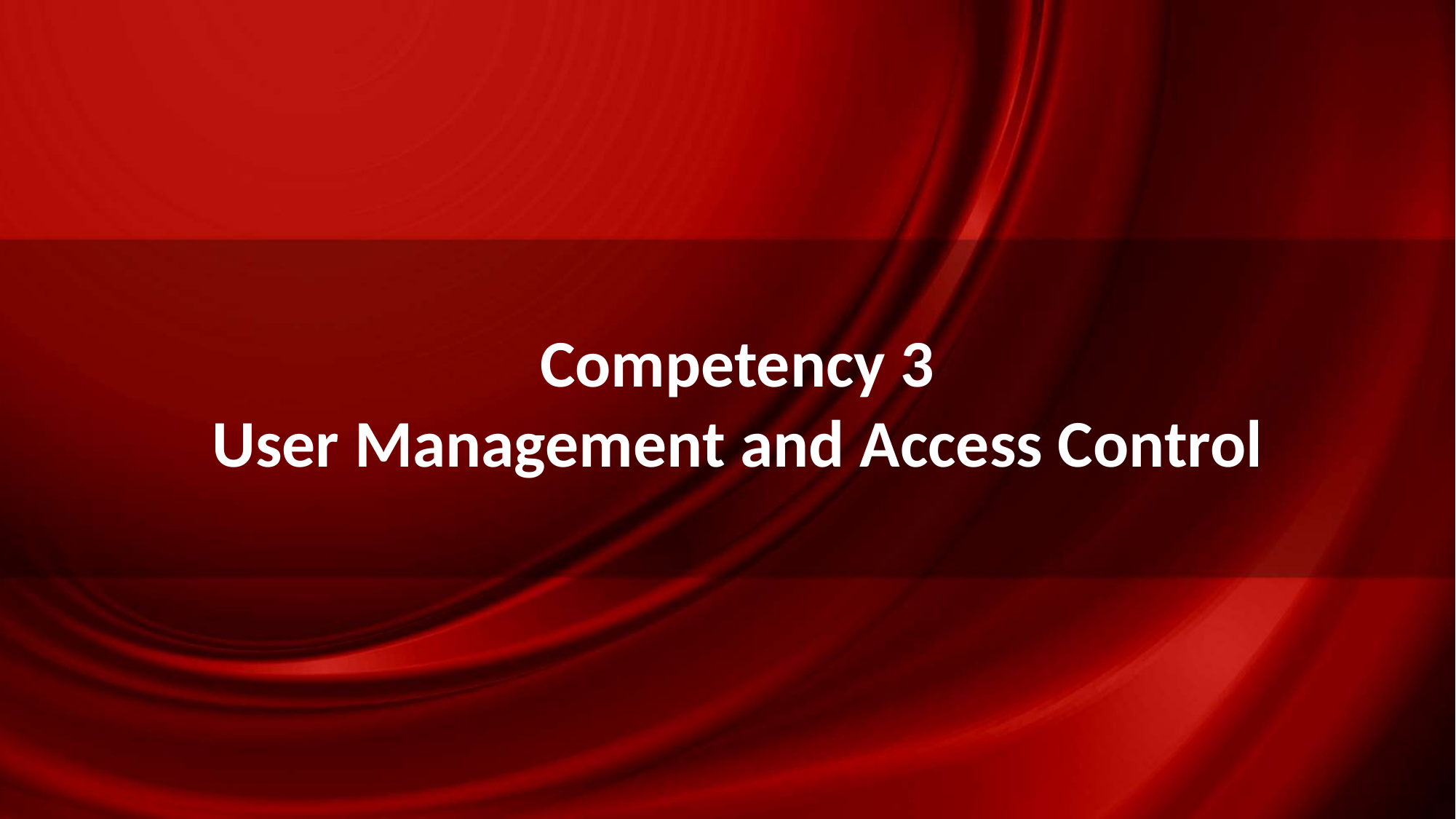

Competency 3
User Management and Access Control